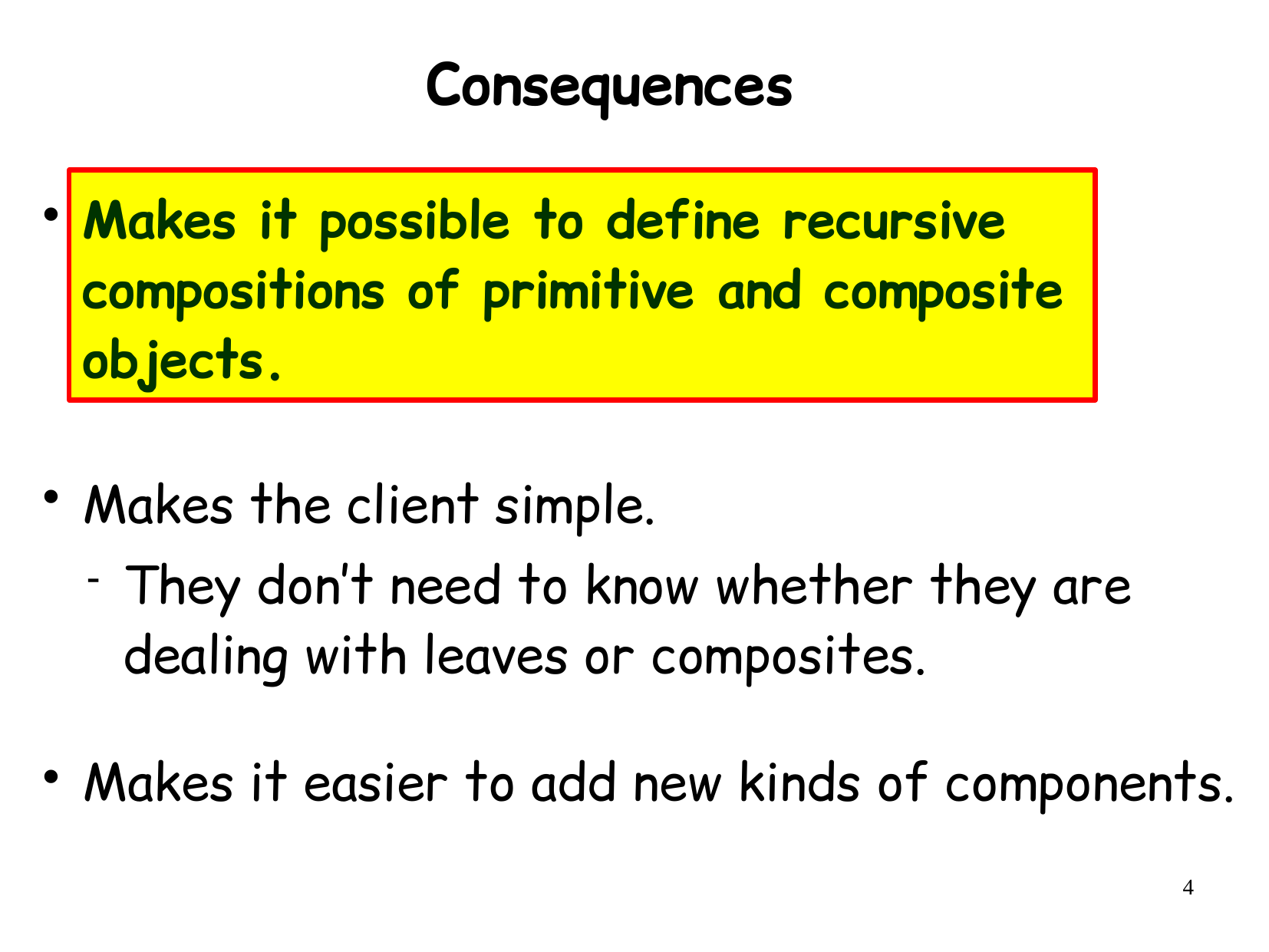

# Consequences

Makes it possible to define recursive compositions of primitive and composite objects.
Makes the client simple.
They don’t need to know whether they are dealing with leaves or composites.
Makes it easier to add new kinds of components.